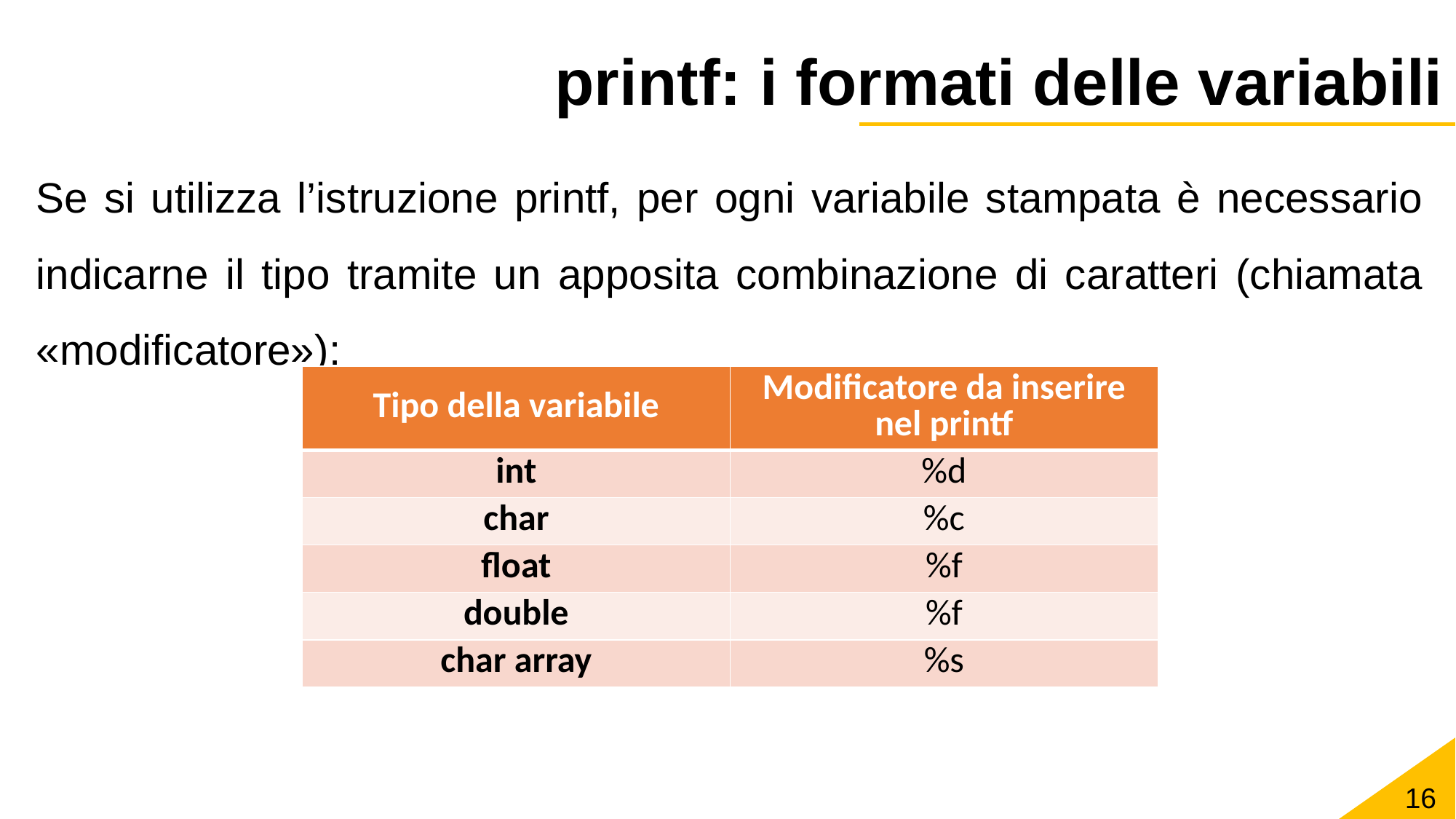

# printf: i formati delle variabili
Se si utilizza l’istruzione printf, per ogni variabile stampata è necessario indicarne il tipo tramite un apposita combinazione di caratteri (chiamata «modificatore»):
| Tipo della variabile | Modificatore da inserire nel printf |
| --- | --- |
| int | %d |
| char | %c |
| float | %f |
| double | %f |
| char array | %s |
16